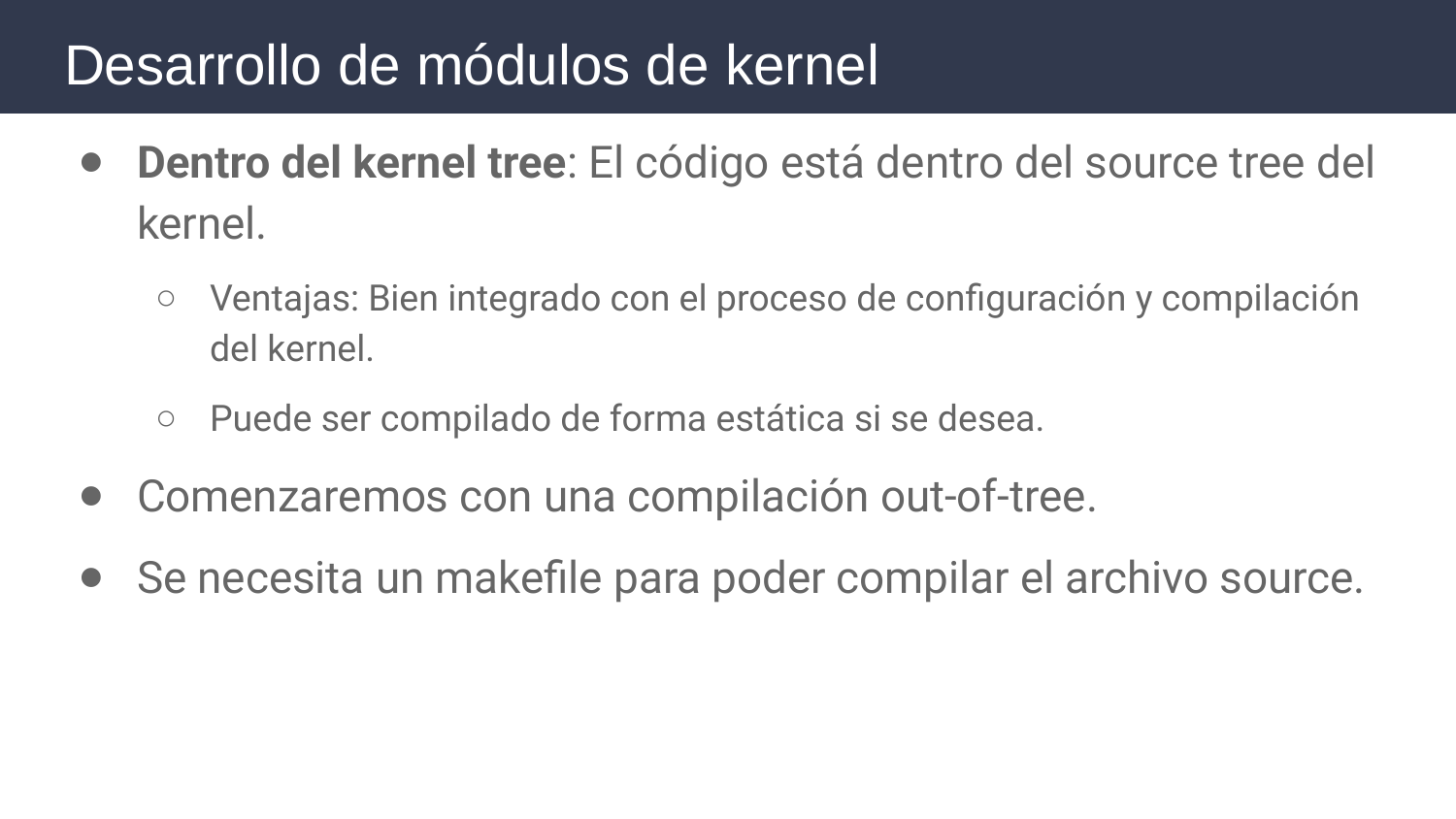

# Desarrollo de módulos de kernel

Dentro del kernel tree: El código está dentro del source tree del kernel.
Ventajas: Bien integrado con el proceso de configuración y compilación del kernel.
Puede ser compilado de forma estática si se desea.
Comenzaremos con una compilación out-of-tree.
Se necesita un makefile para poder compilar el archivo source.